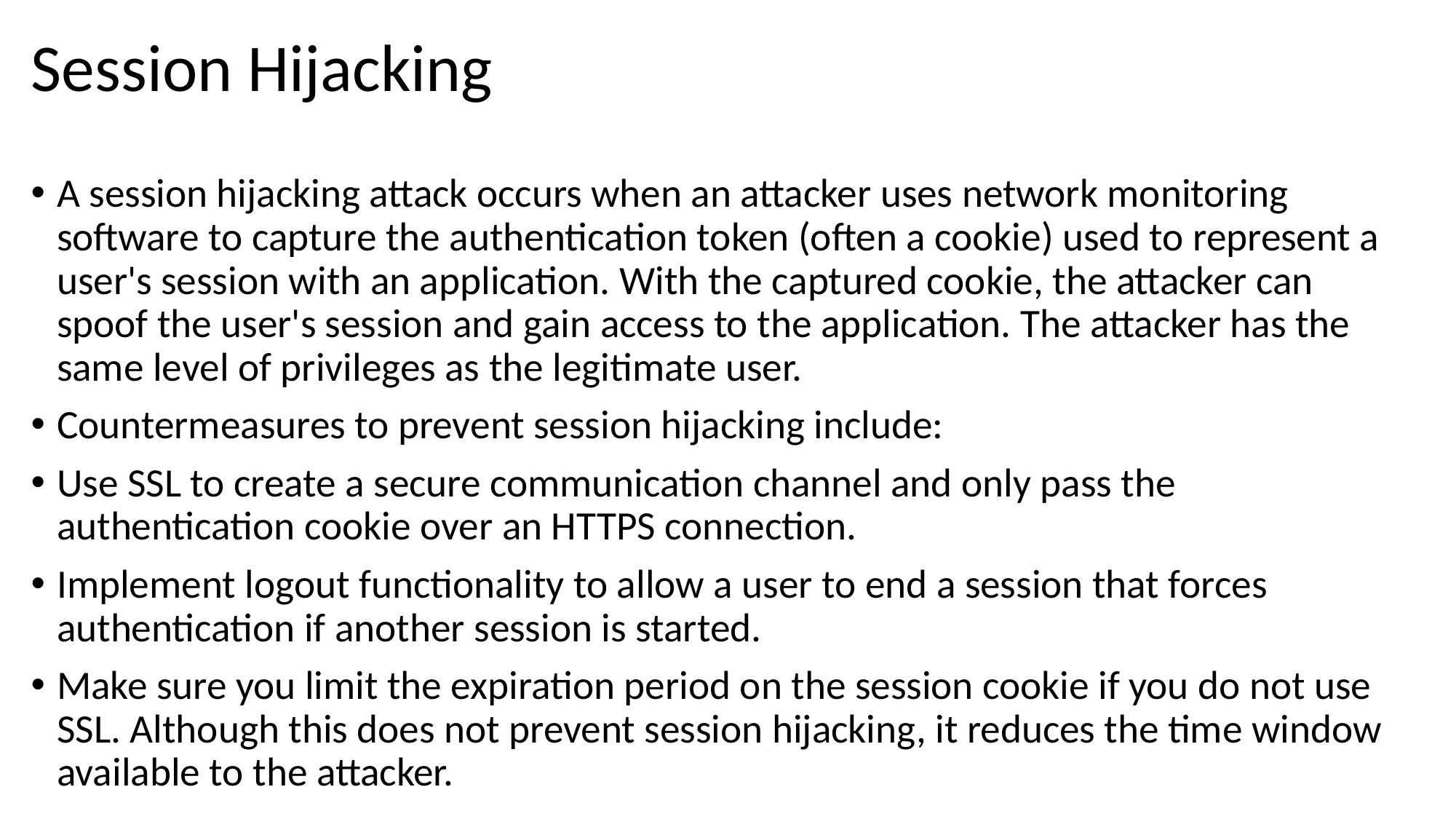

# Session Hijacking
A session hijacking attack occurs when an attacker uses network monitoring software to capture the authentication token (often a cookie) used to represent a user's session with an application. With the captured cookie, the attacker can spoof the user's session and gain access to the application. The attacker has the same level of privileges as the legitimate user.
Countermeasures to prevent session hijacking include:
Use SSL to create a secure communication channel and only pass the authentication cookie over an HTTPS connection.
Implement logout functionality to allow a user to end a session that forces authentication if another session is started.
Make sure you limit the expiration period on the session cookie if you do not use SSL. Although this does not prevent session hijacking, it reduces the time window available to the attacker.